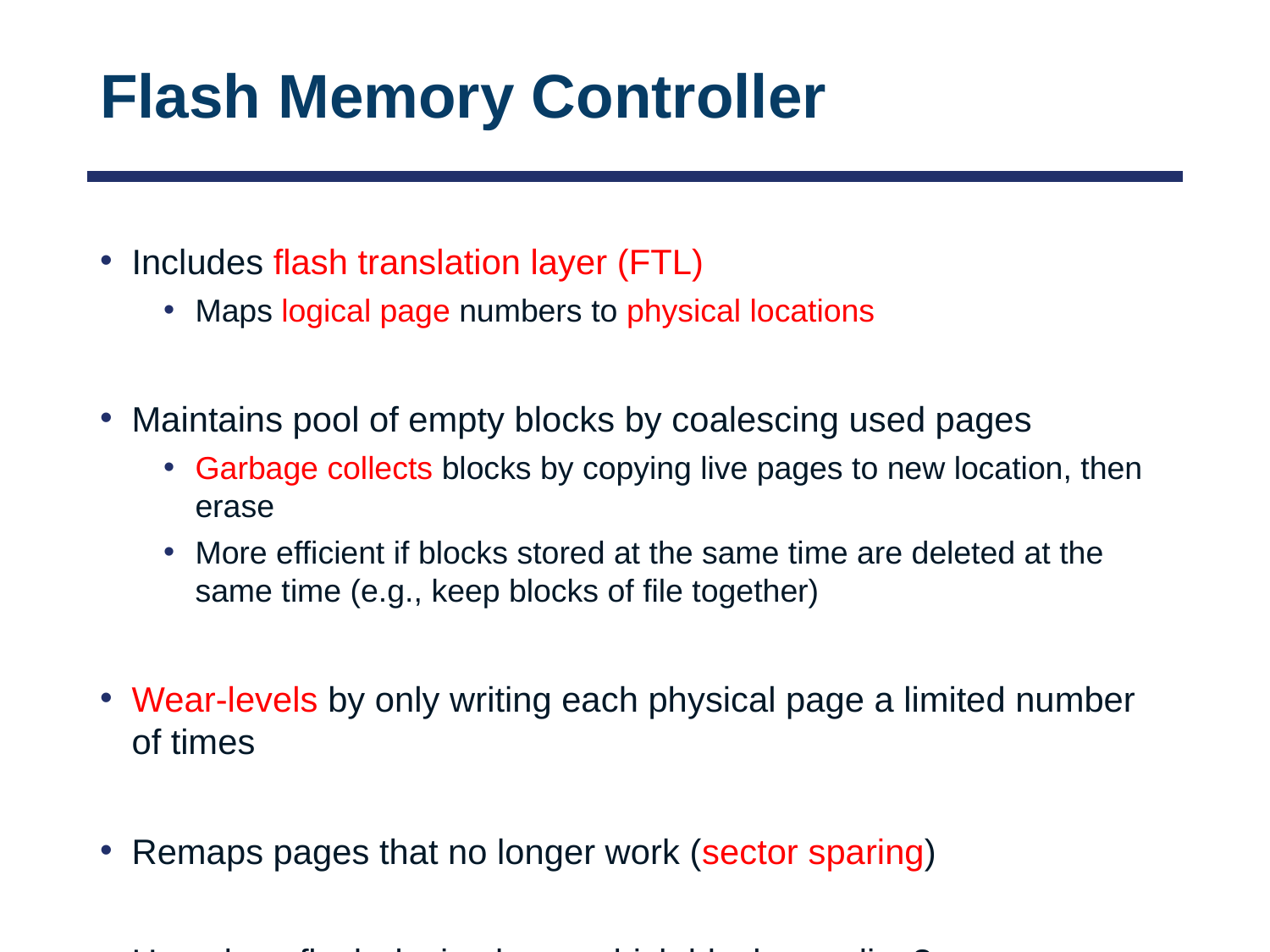

# Flash Memory Controller
Includes flash translation layer (FTL)
Maps logical page numbers to physical locations

Maintains pool of empty blocks by coalescing used pages
Garbage collects blocks by copying live pages to new location, then erase
More efficient if blocks stored at the same time are deleted at the same time (e.g., keep blocks of file together)

Wear-levels by only writing each physical page a limited number of times

Remaps pages that no longer work (sector sparing)

How does flash device know which blocks are live?
File system tells device when blocks are no longer in use (Trim command)